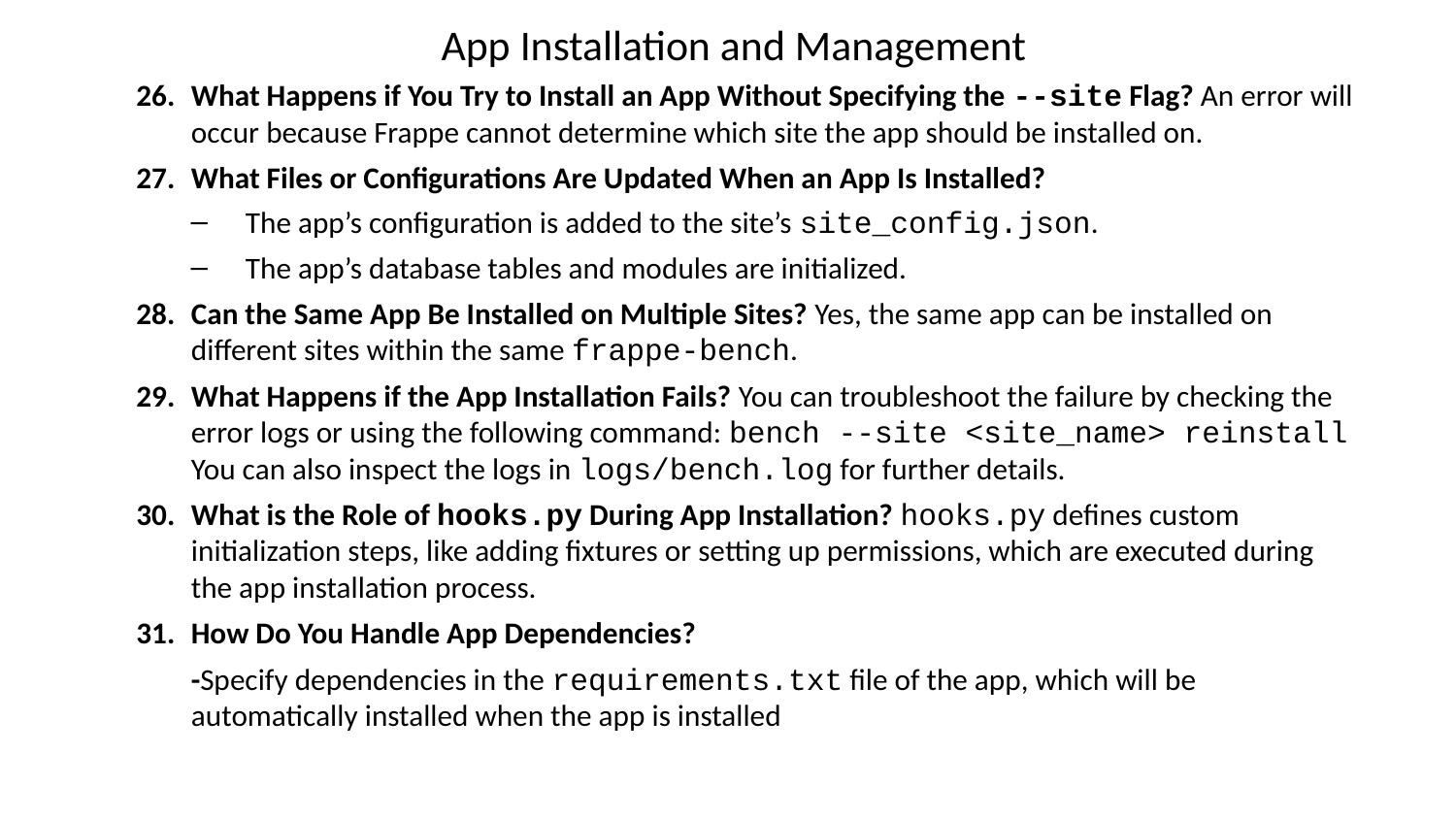

# App Installation and Management
What Happens if You Try to Install an App Without Specifying the --site Flag? An error will occur because Frappe cannot determine which site the app should be installed on.
What Files or Configurations Are Updated When an App Is Installed?
The app’s configuration is added to the site’s site_config.json.
The app’s database tables and modules are initialized.
Can the Same App Be Installed on Multiple Sites? Yes, the same app can be installed on different sites within the same frappe-bench.
What Happens if the App Installation Fails? You can troubleshoot the failure by checking the error logs or using the following command: bench --site <site_name> reinstall You can also inspect the logs in logs/bench.log for further details.
What is the Role of hooks.py During App Installation? hooks.py defines custom initialization steps, like adding fixtures or setting up permissions, which are executed during the app installation process.
How Do You Handle App Dependencies?
-Specify dependencies in the requirements.txt file of the app, which will be automatically installed when the app is installed